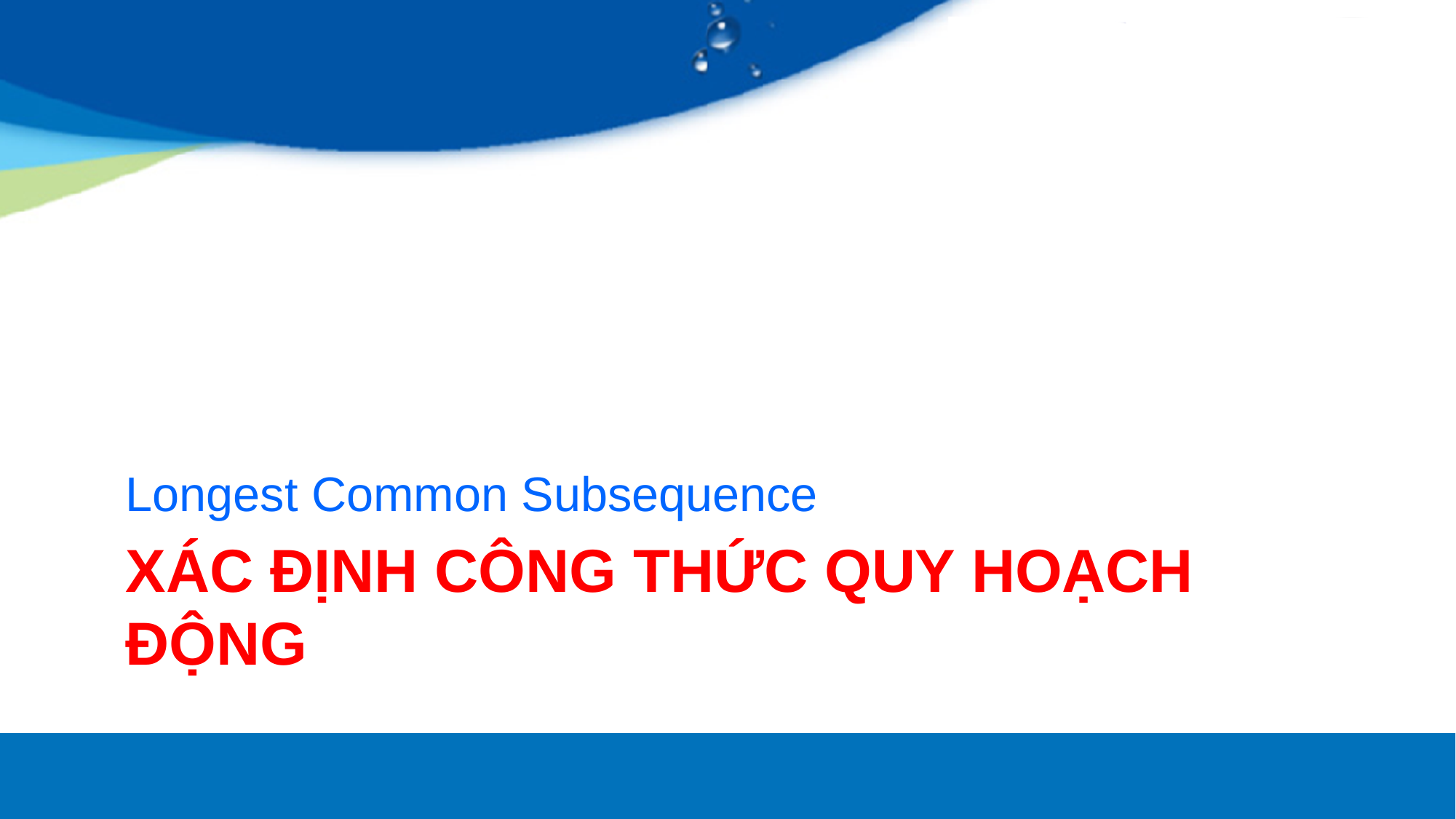

Longest Common Subsequence
# Xác định công thức quy hoạch động